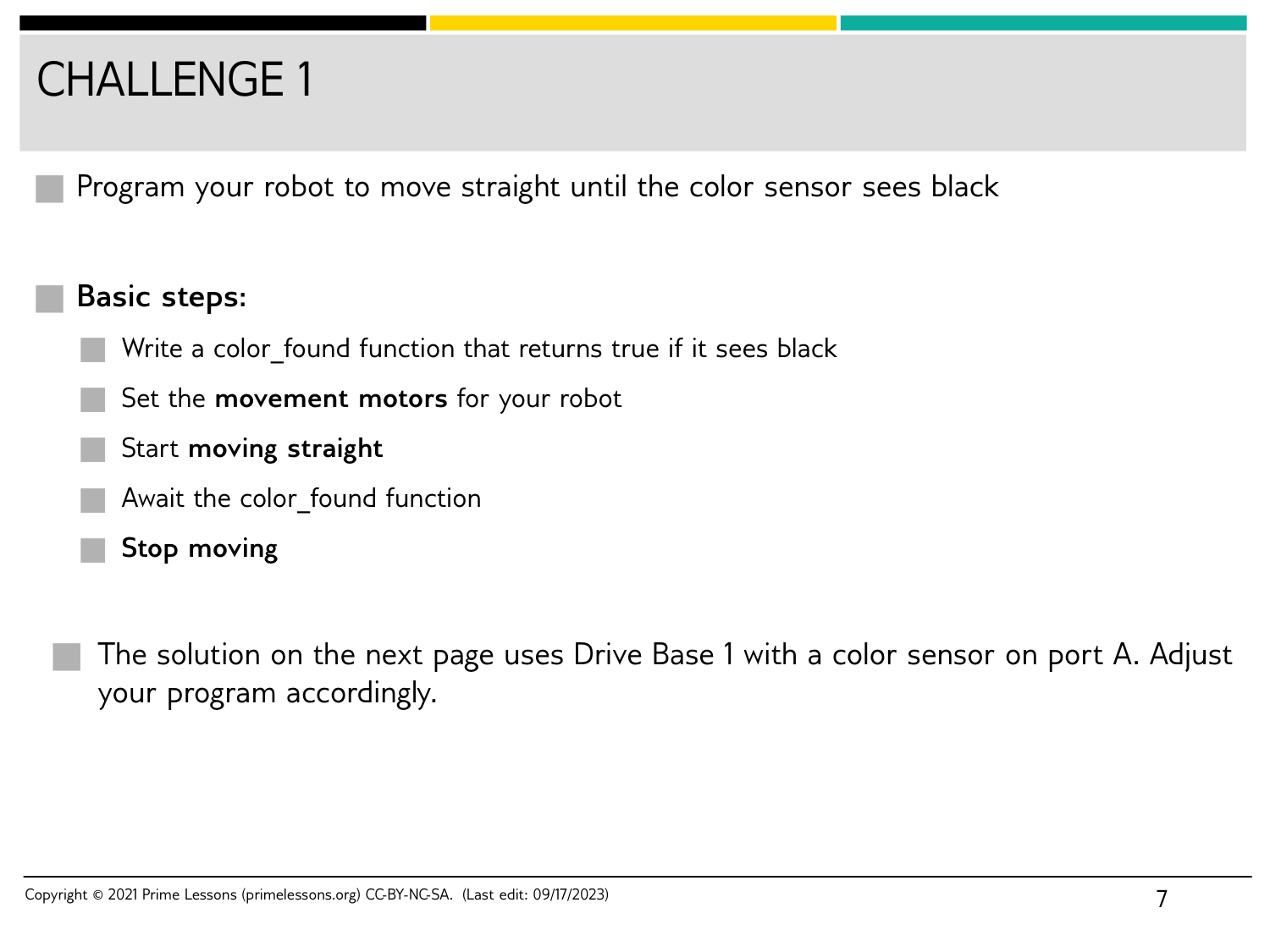

# CHALLENGE 1
Program your robot to move straight until the color sensor sees black

Basic steps:
Write a color_found function that returns true if it sees black
Set the movement motors for your robot
Start moving straight
Await the color_found function
Stop moving

The solution on the next page uses Drive Base 1 with a color sensor on port A. Adjust your program accordingly.
7
Copyright © 2021 Prime Lessons (primelessons.org) CC-BY-NC-SA.  (Last edit: 09/17/2023)